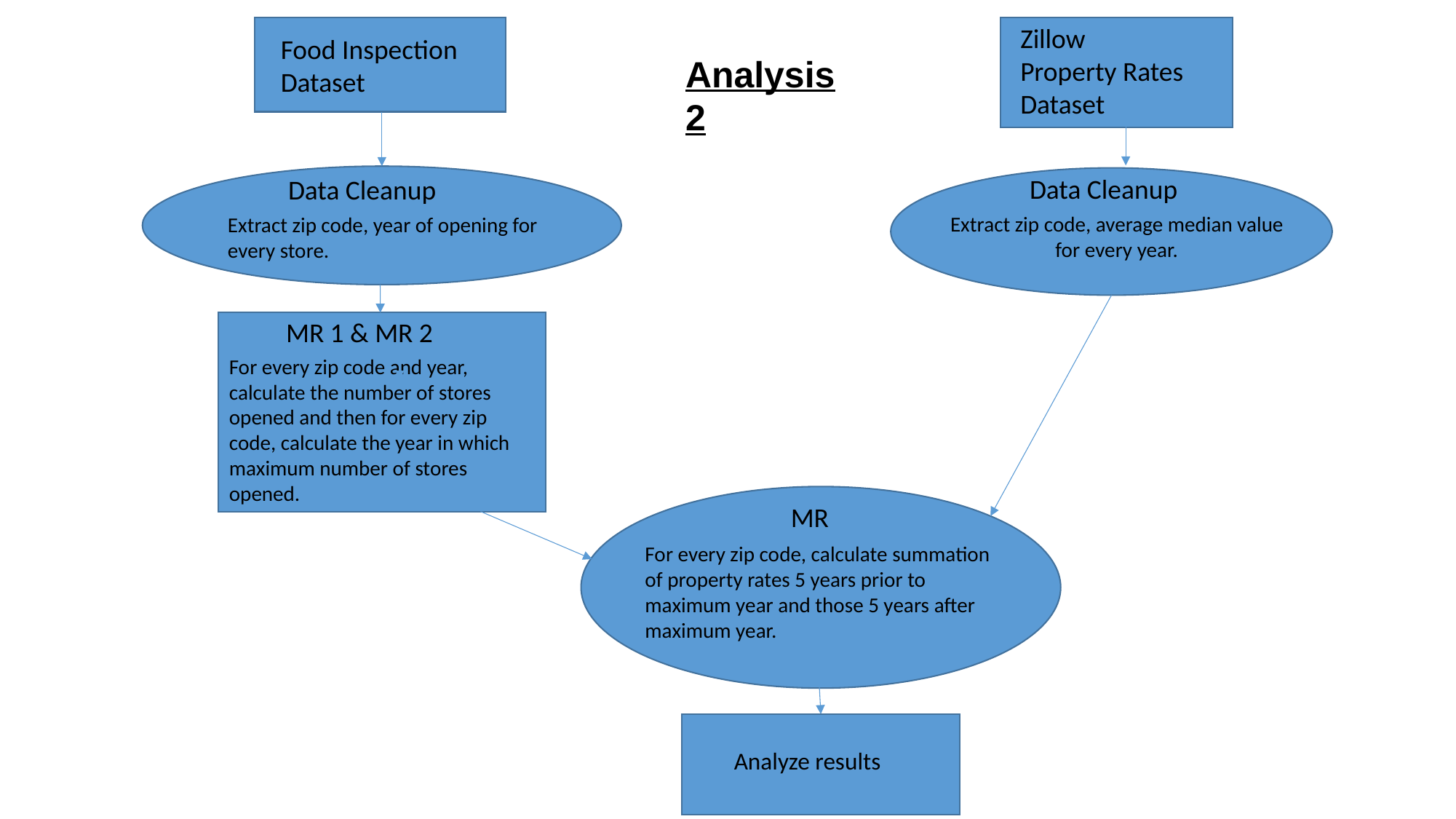

Zillow Property Rates Dataset

Food Inspection Dataset
Analysis 2

Data Cleanup
Data Cleanup

Extract zip code, average median value for every year.
Extract zip code, year of opening for every store.
MR 1 & MR 2

For every zip code and year, calculate the number of stores opened and then for every zip code, calculate the year in which maximum number of stores opened.

      MR
For every zip code, calculate summation of property rates 5 years prior to maximum year and those 5 years after maximum year.

Analyze results